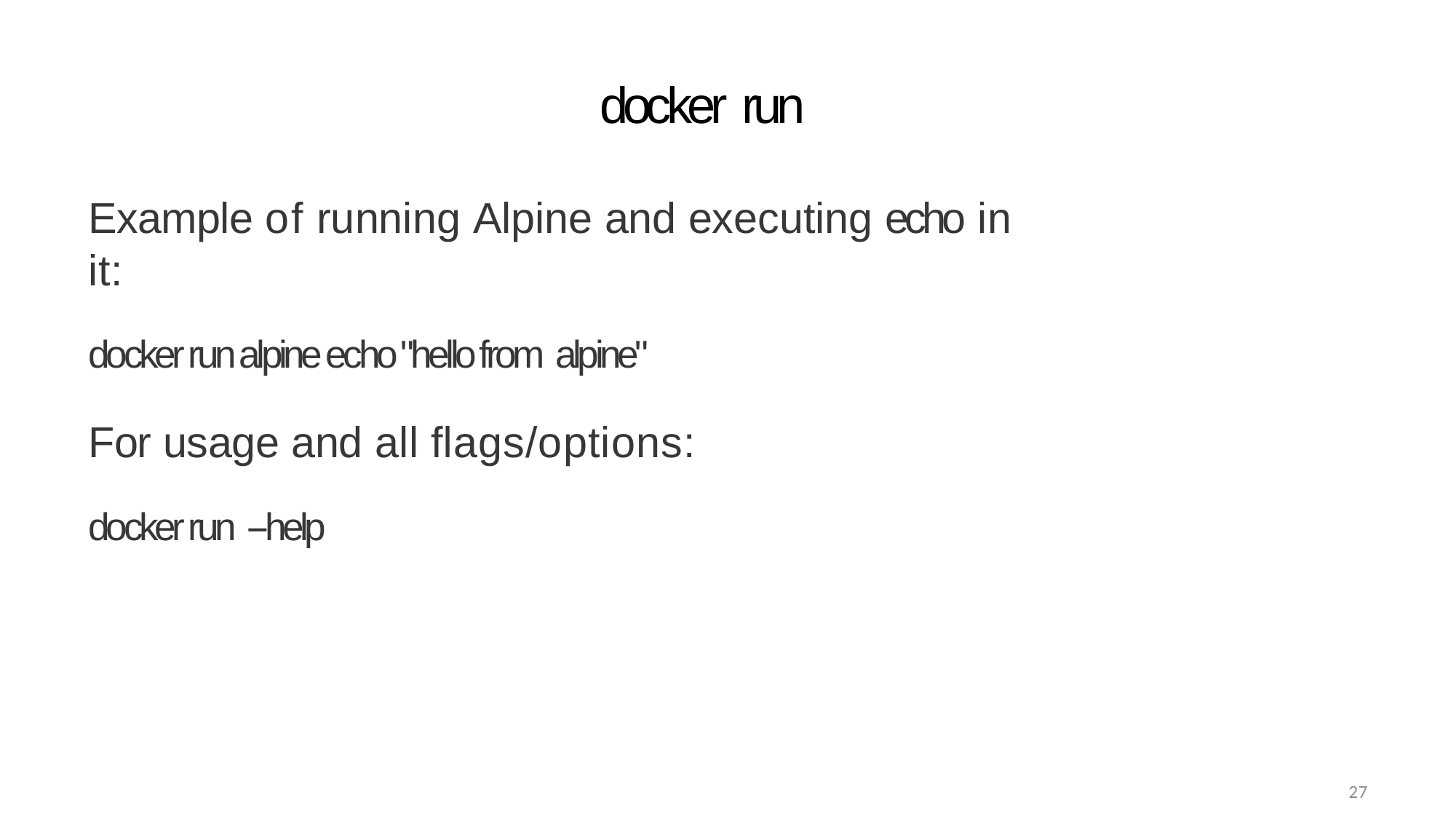

# docker run
Example of running Alpine and executing echo in it:
docker run alpine echo "hello from alpine"

For usage and all ﬂags/options:
docker run --help
27